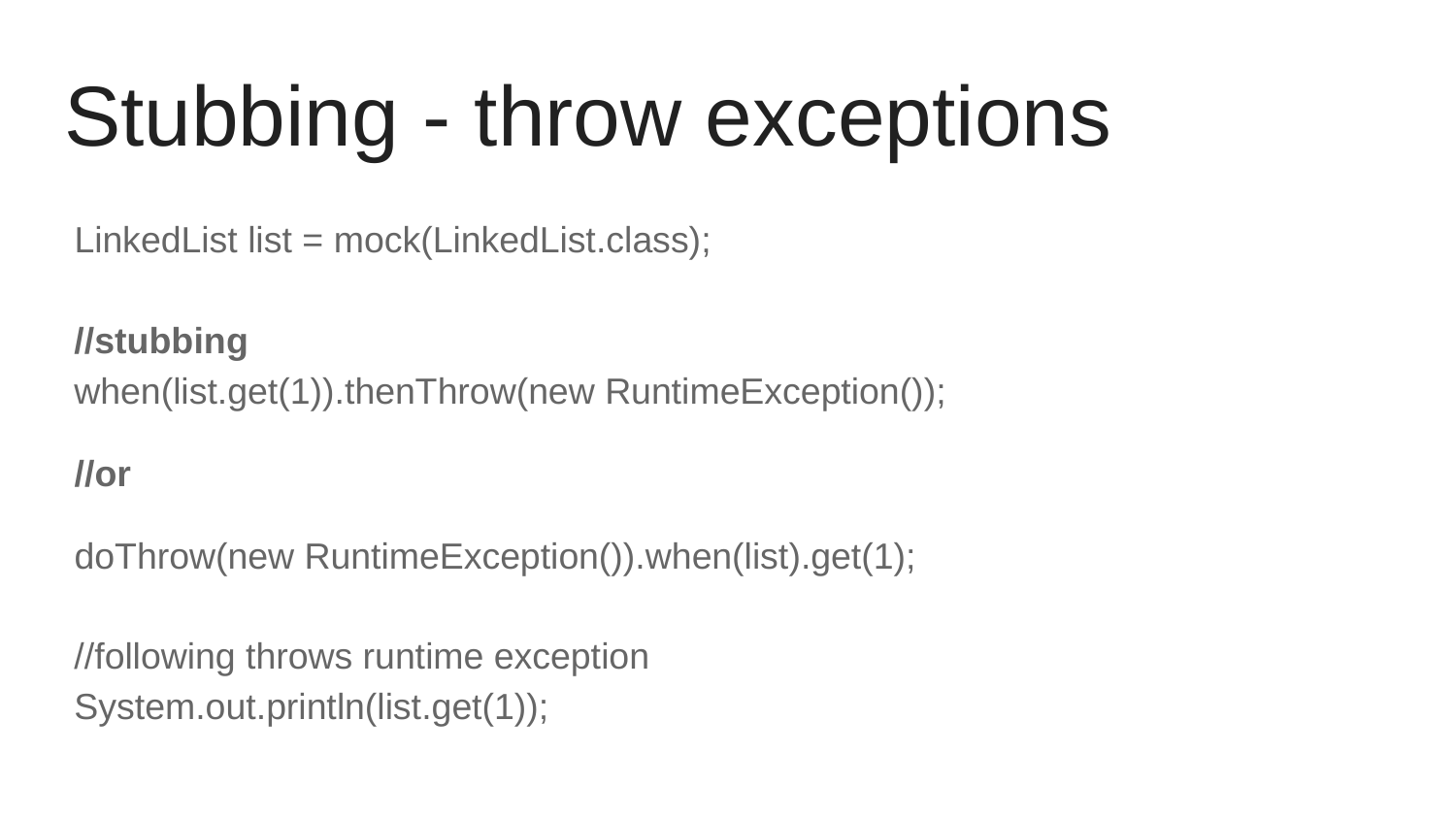

# Stubbing - throw exceptions
 LinkedList list = mock(LinkedList.class);
 //stubbing
 when(list.get(1)).thenThrow(new RuntimeException());
 //or
 doThrow(new RuntimeException()).when(list).get(1);
 //following throws runtime exception
 System.out.println(list.get(1));